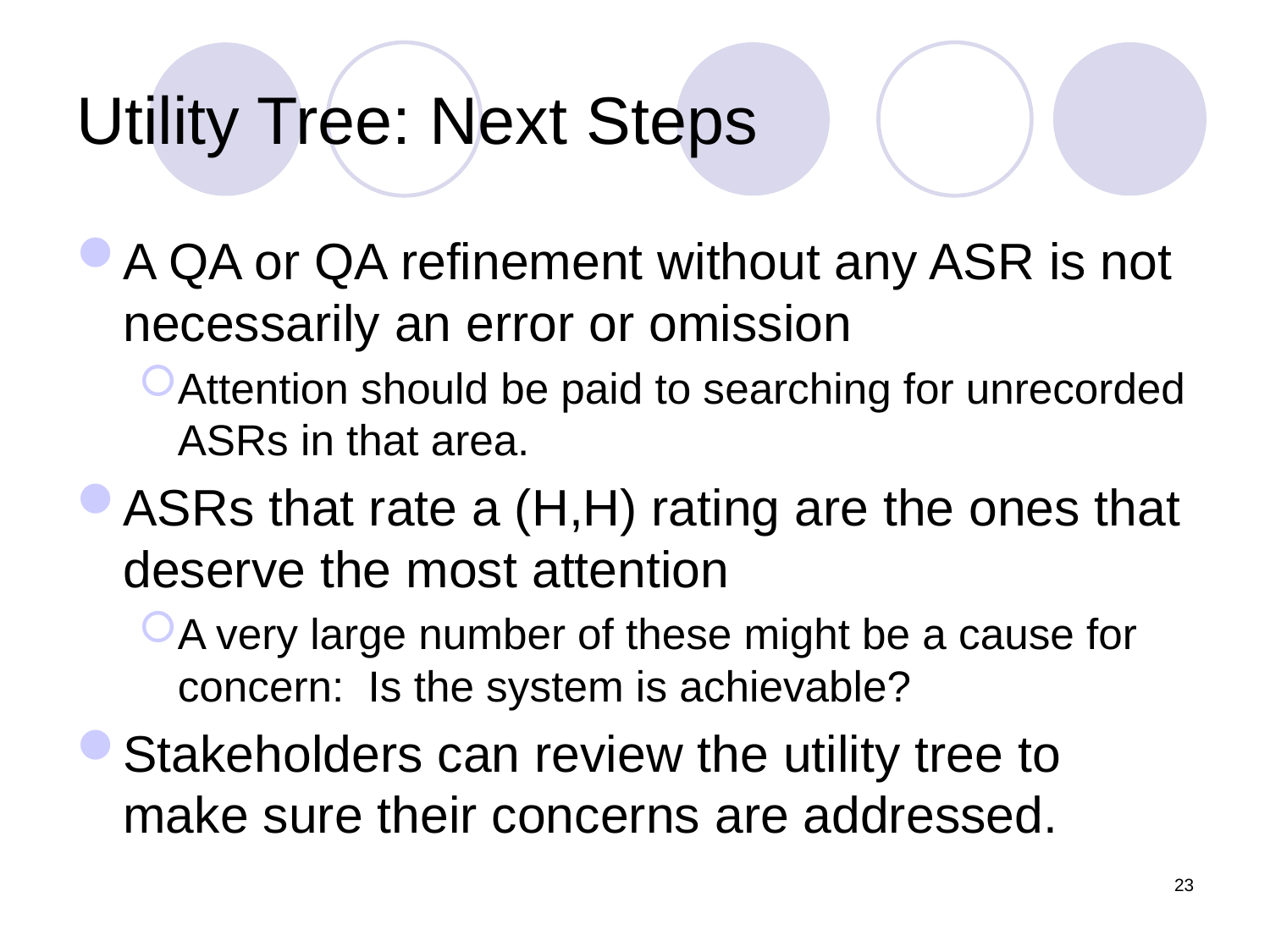

# Utility Tree: Next Steps
A QA or QA refinement without any ASR is not necessarily an error or omission
Attention should be paid to searching for unrecorded ASRs in that area.
ASRs that rate a (H,H) rating are the ones that deserve the most attention
A very large number of these might be a cause for concern:  Is the system is achievable?
Stakeholders can review the utility tree to make sure their concerns are addressed.

23